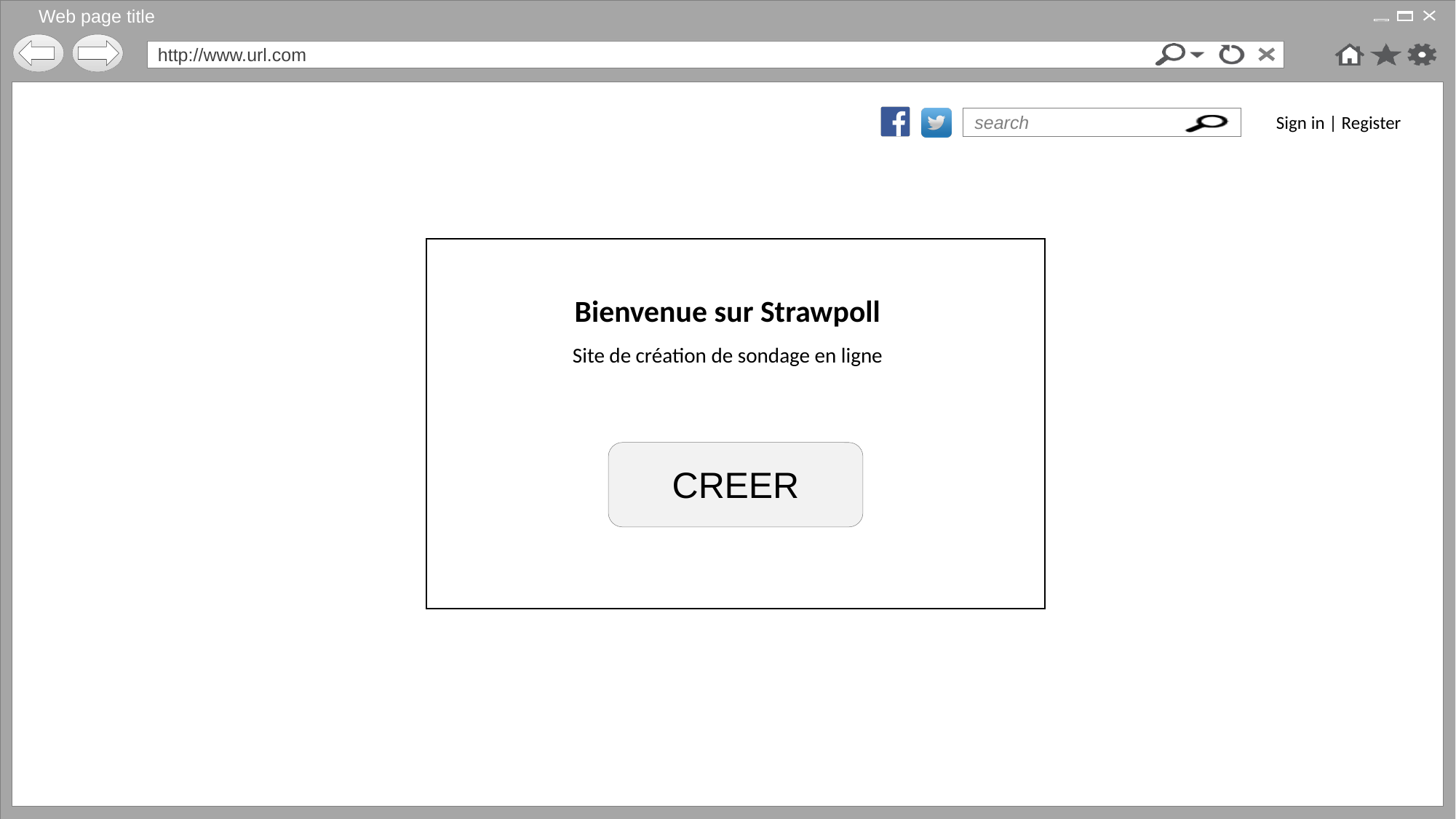

Page d’accueil

Bienvenue sur Strawpoll
Site de création de sondage en ligne
CREER